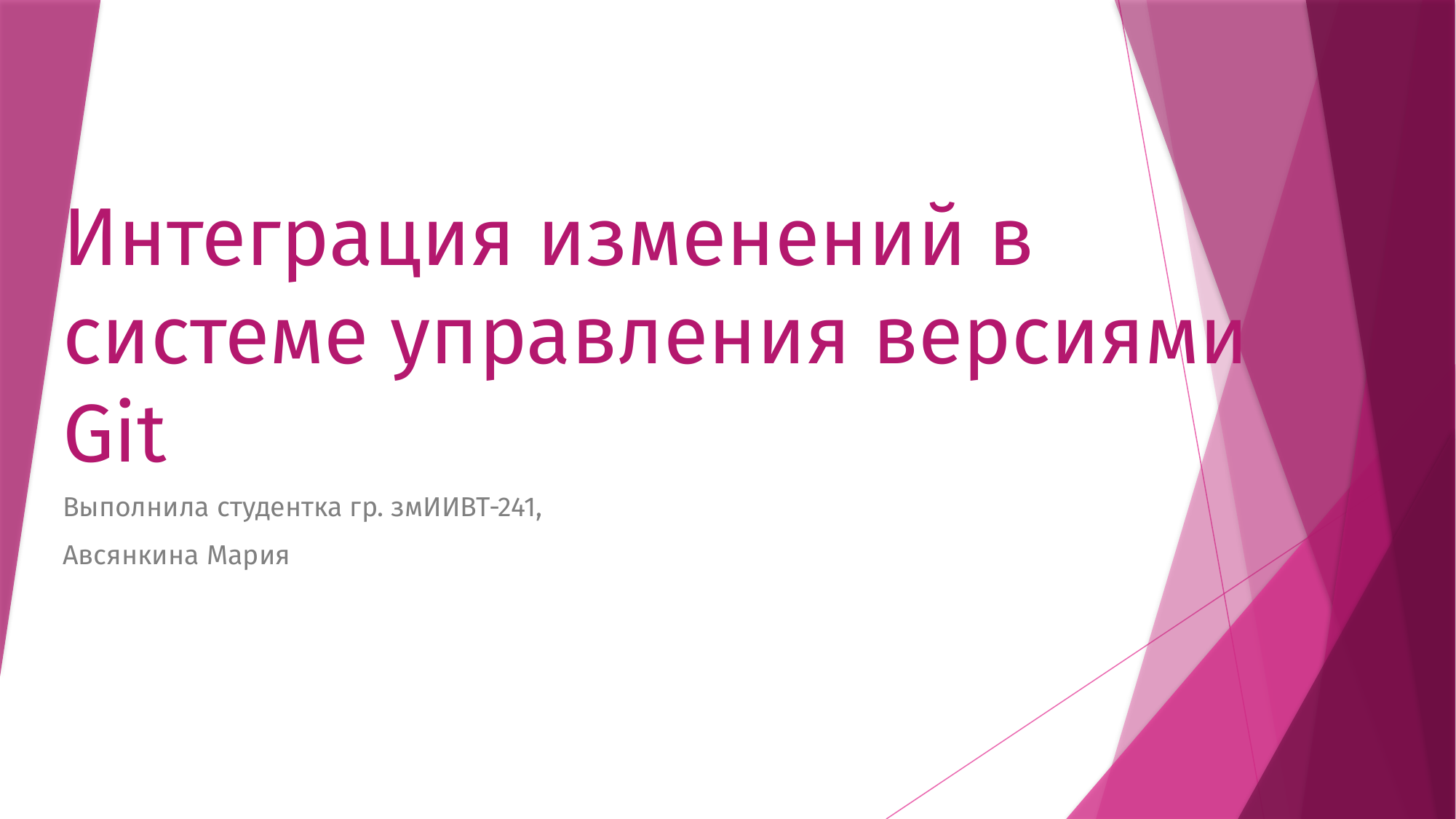

# Интеграция изменений в системе управления версиями Git
Выполнила студентка гр. змИИВТ-241,
Авсянкина Мария